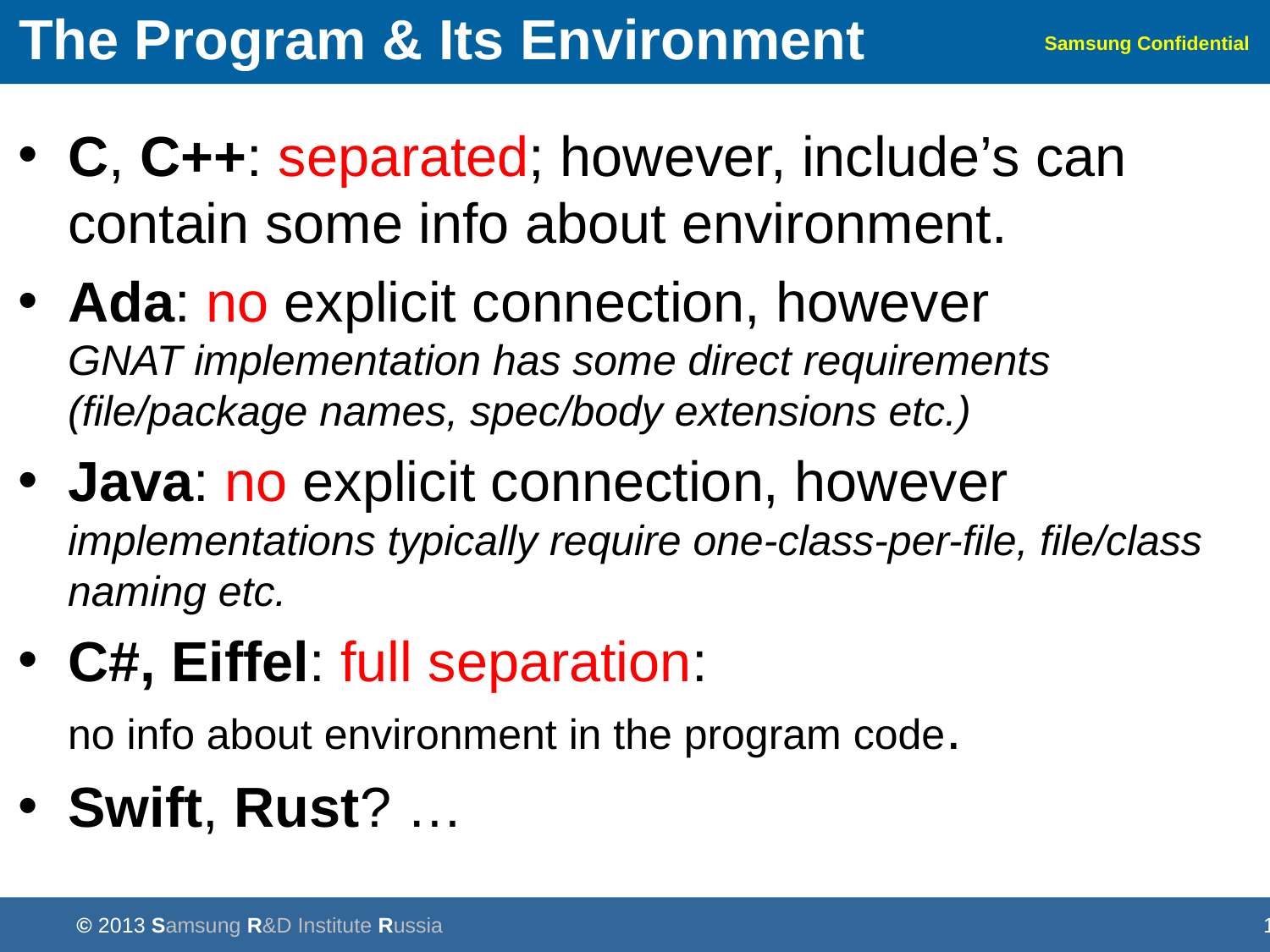

The Program & Its Environment
C, C++: separated; however, include’s can contain some info about environment.
Ada: no explicit connection, however
GNAT implementation has some direct requirements (file/package names, spec/body extensions etc.)
Java: no explicit connection, however
implementations typically require one-class-per-file, file/class naming etc.
C#, Eiffel: full separation:
no info about environment in the program code.
Swift, Rust? …